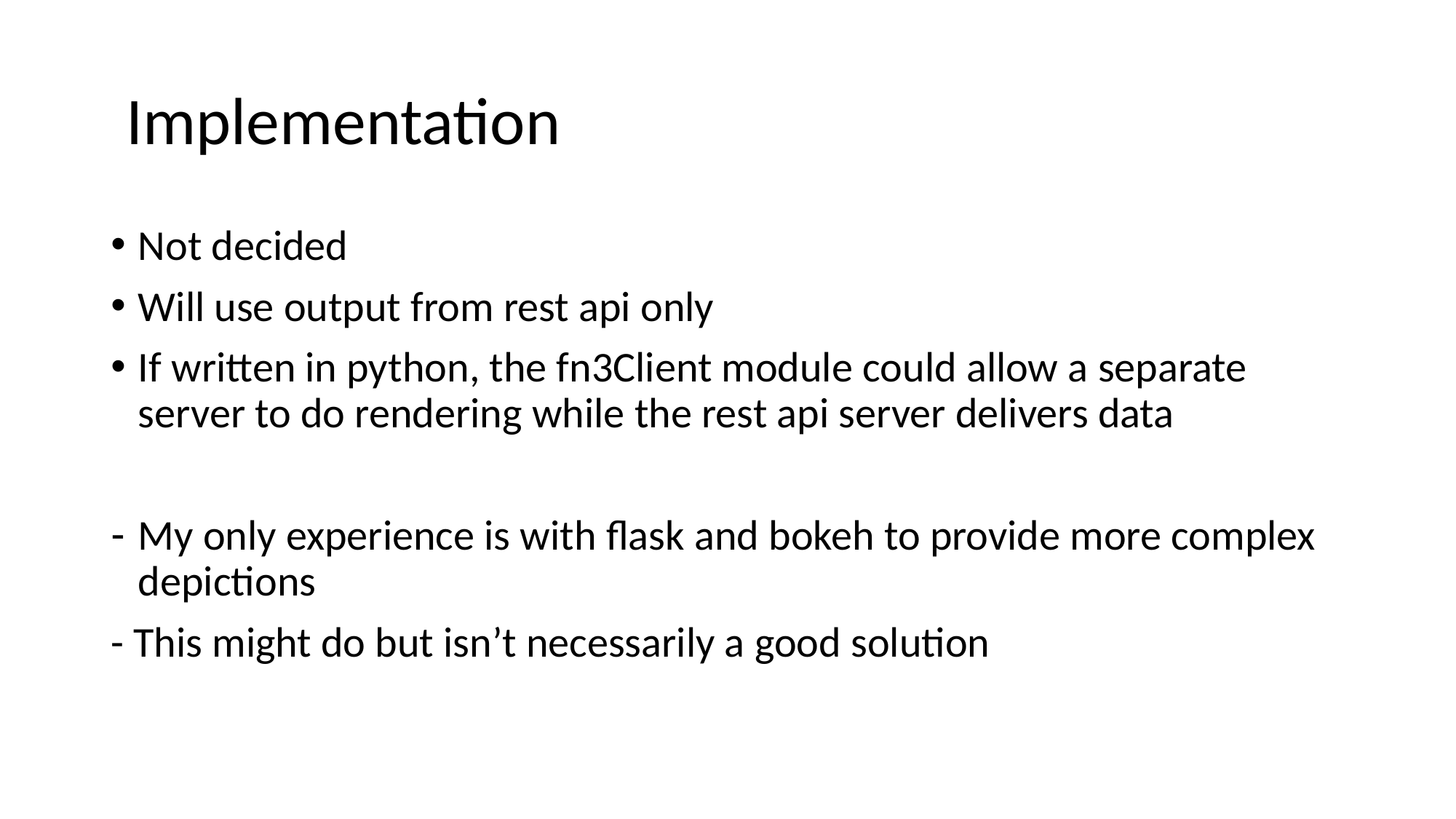

# Implementation
Not decided
Will use output from rest api only
If written in python, the fn3Client module could allow a separate server to do rendering while the rest api server delivers data

My only experience is with flask and bokeh to provide more complex depictions
- This might do but isn’t necessarily a good solution